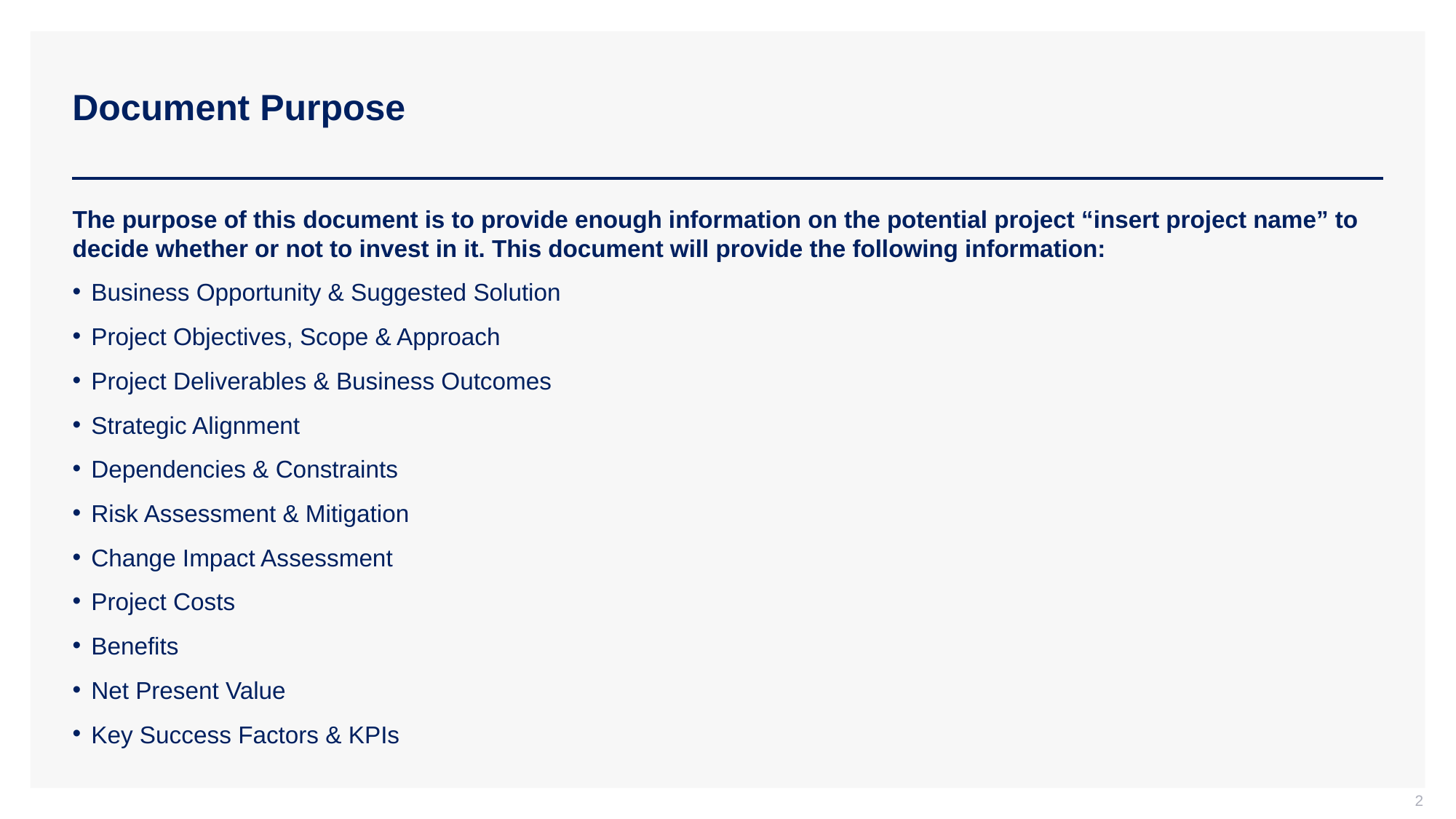

# Document Purpose
The purpose of this document is to provide enough information on the potential project “insert project name” to decide whether or not to invest in it. This document will provide the following information:
Business Opportunity & Suggested Solution
Project Objectives, Scope & Approach
Project Deliverables & Business Outcomes
Strategic Alignment
Dependencies & Constraints
Risk Assessment & Mitigation
Change Impact Assessment
Project Costs
Benefits
Net Present Value
Key Success Factors & KPIs
2